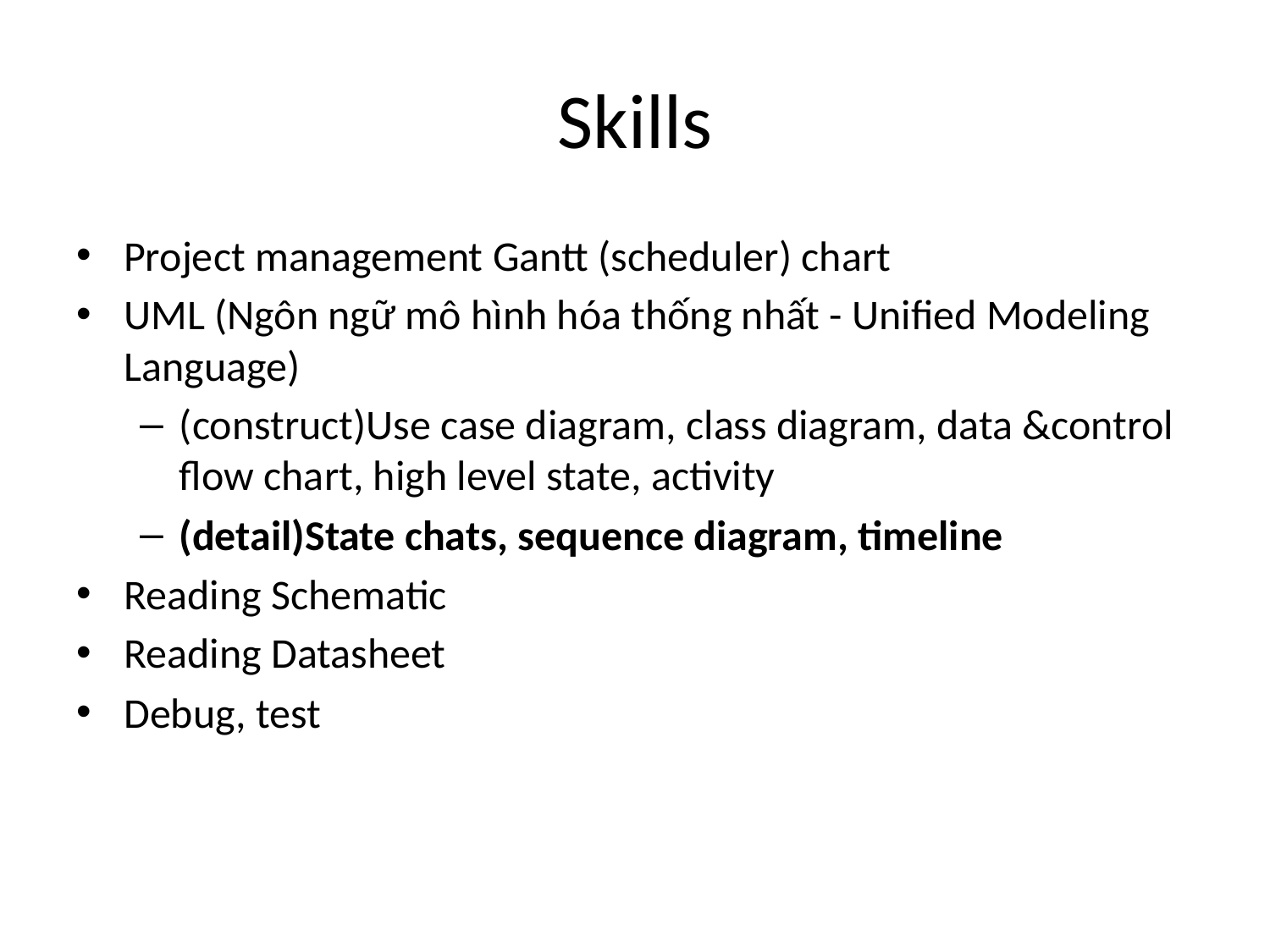

# Skills
Project management Gantt (scheduler) chart
UML (Ngôn ngữ mô hình hóa thống nhất - Unified Modeling Language)
(construct)Use case diagram, class diagram, data &control flow chart, high level state, activity
(detail)State chats, sequence diagram, timeline
Reading Schematic
Reading Datasheet
Debug, test